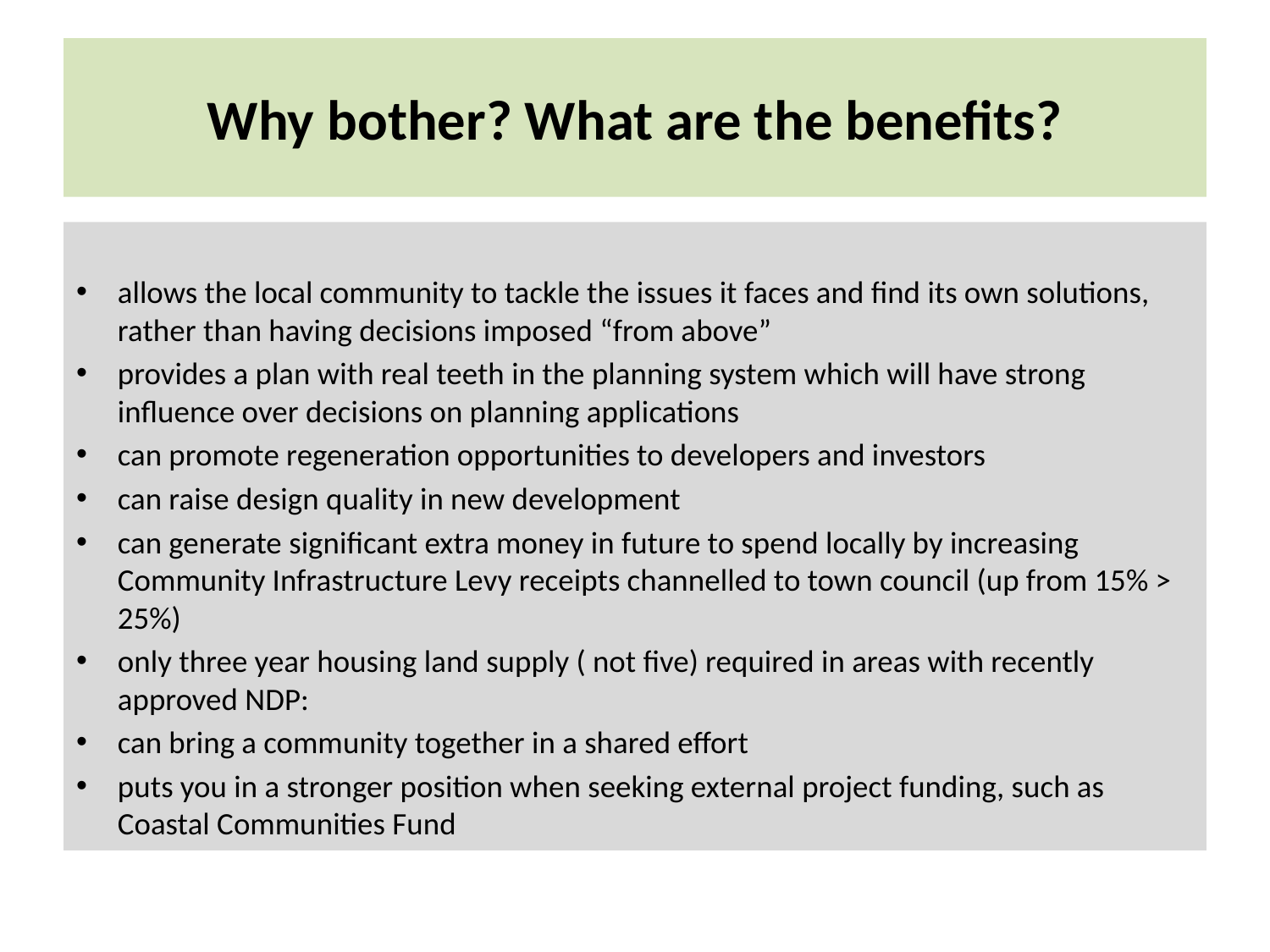

# Why bother? What are the benefits?

allows the local community to tackle the issues it faces and find its own solutions, rather than having decisions imposed “from above”
provides a plan with real teeth in the planning system which will have strong influence over decisions on planning applications
can promote regeneration opportunities to developers and investors
can raise design quality in new development
can generate significant extra money in future to spend locally by increasing Community Infrastructure Levy receipts channelled to town council (up from 15% > 25%)
only three year housing land supply ( not five) required in areas with recently approved NDP:
can bring a community together in a shared effort
puts you in a stronger position when seeking external project funding, such as Coastal Communities Fund